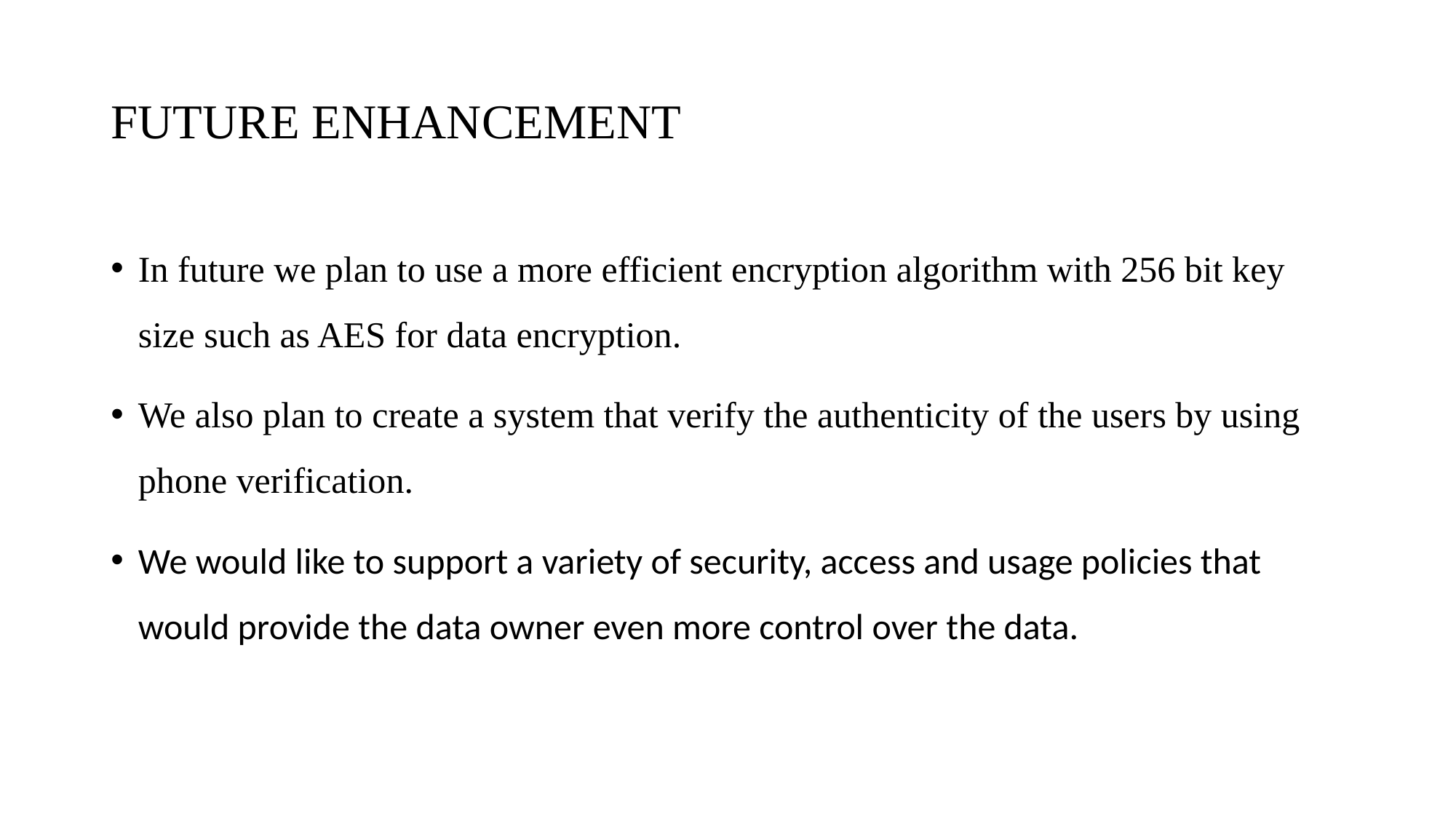

# FUTURE ENHANCEMENT
In future we plan to use a more efficient encryption algorithm with 256 bit key size such as AES for data encryption.
We also plan to create a system that verify the authenticity of the users by using phone verification.
We would like to support a variety of security, access and usage policies that would provide the data owner even more control over the data.